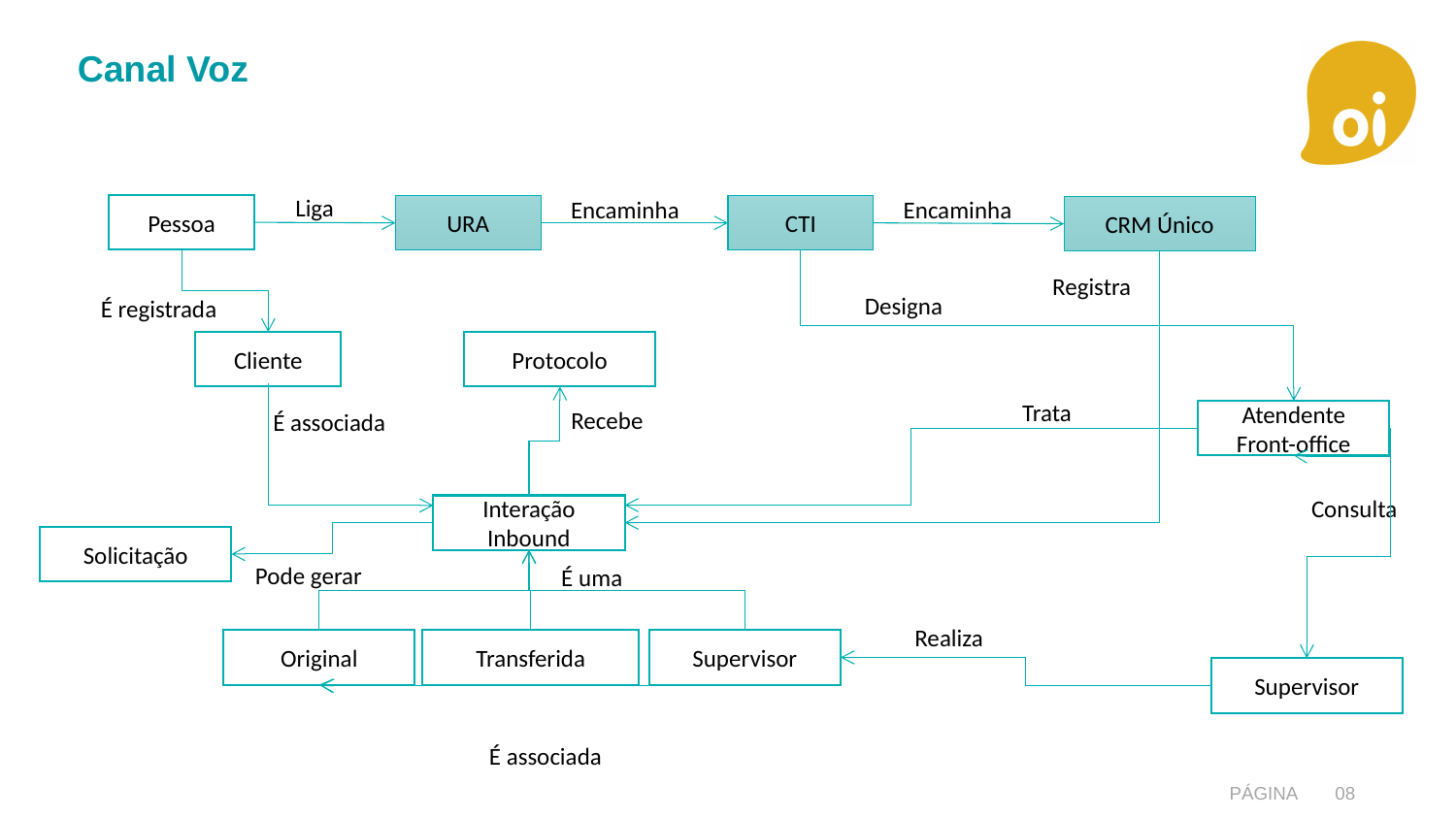

# Canal Voz
Liga
Encaminha
Encaminha
Pessoa
URA
CTI
CRM Único
Registra
Designa
É registrada
Cliente
Protocolo
Trata
Recebe
É associada
Atendente Front-office
Consulta
Interação Inbound
Solicitação
Pode gerar
É uma
Realiza
Original
Transferida
Supervisor
Supervisor
É associada
Página
08